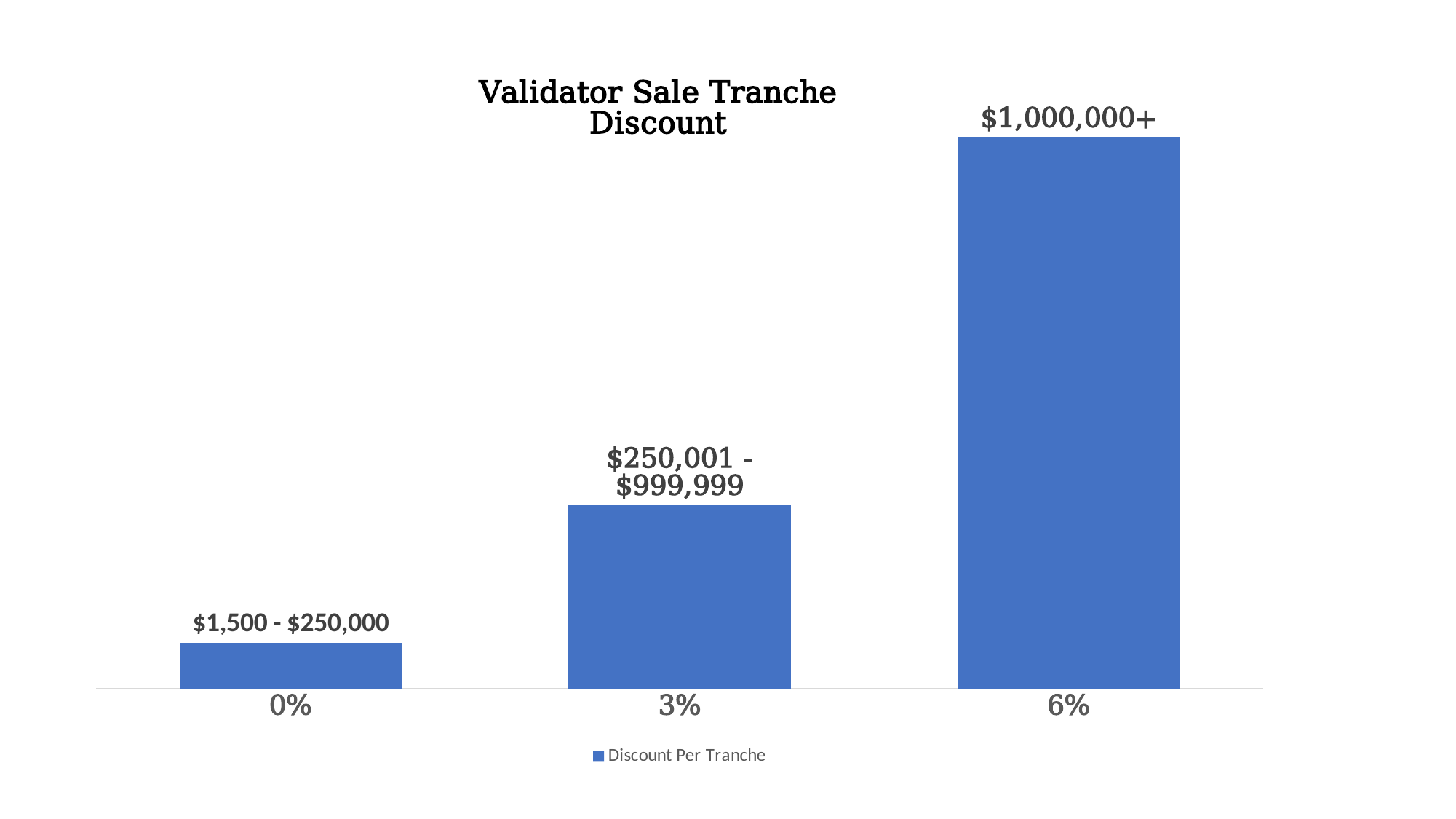

### Chart

| Category | Discount Per Tranche |
|---|---|
| 0 | 250000.0 |
| 0.03 | 1000000.0 |
| 0.06 | 3000000.0 |